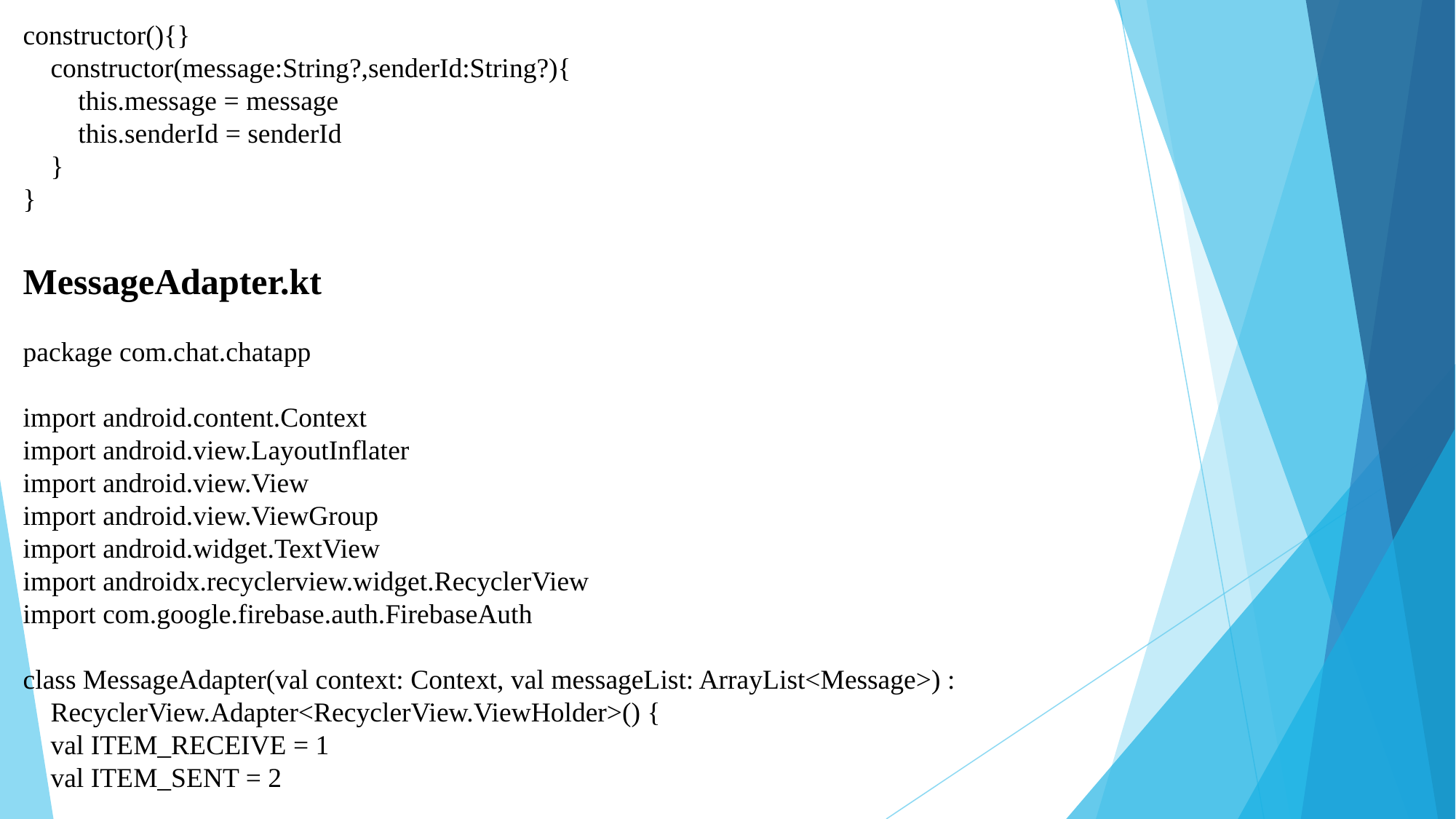

constructor(){}
    constructor(message:String?,senderId:String?){
        this.message = message
        this.senderId = senderId
    }
}

MessageAdapter.kt

package com.chat.chatapp

import android.content.Context
import android.view.LayoutInflater
import android.view.View
import android.view.ViewGroup
import android.widget.TextView
import androidx.recyclerview.widget.RecyclerView
import com.google.firebase.auth.FirebaseAuth

class MessageAdapter(val context: Context, val messageList: ArrayList<Message>) :
    RecyclerView.Adapter<RecyclerView.ViewHolder>() {
    val ITEM_RECEIVE = 1
    val ITEM_SENT = 2